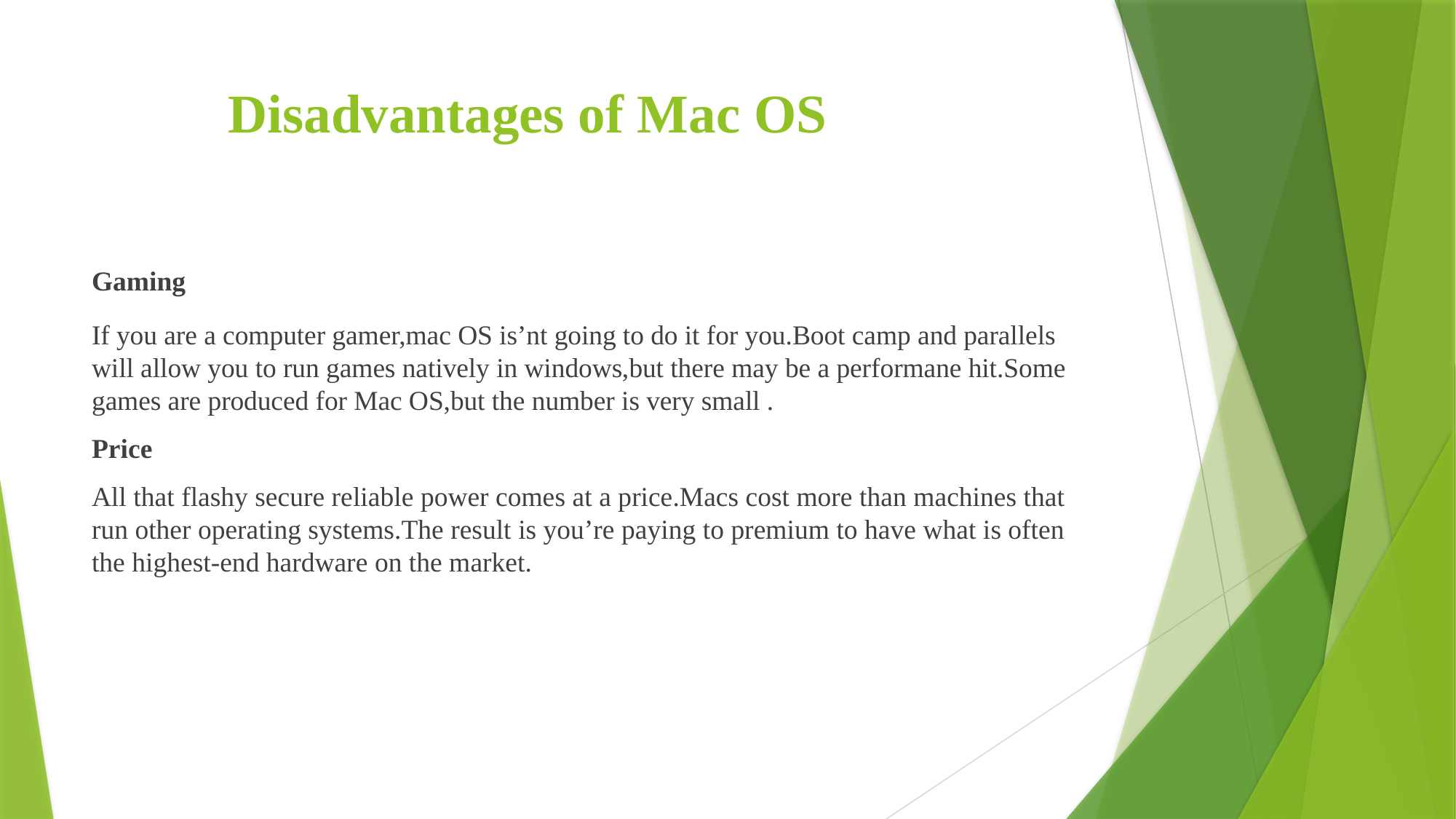

# Disadvantages of Mac OS
Gaming
If you are a computer gamer,mac OS is’nt going to do it for you.Boot camp and parallels will allow you to run games natively in windows,but there may be a performane hit.Some games are produced for Mac OS,but the number is very small .
Price
All that flashy secure reliable power comes at a price.Macs cost more than machines that run other operating systems.The result is you’re paying to premium to have what is often the highest-end hardware on the market.